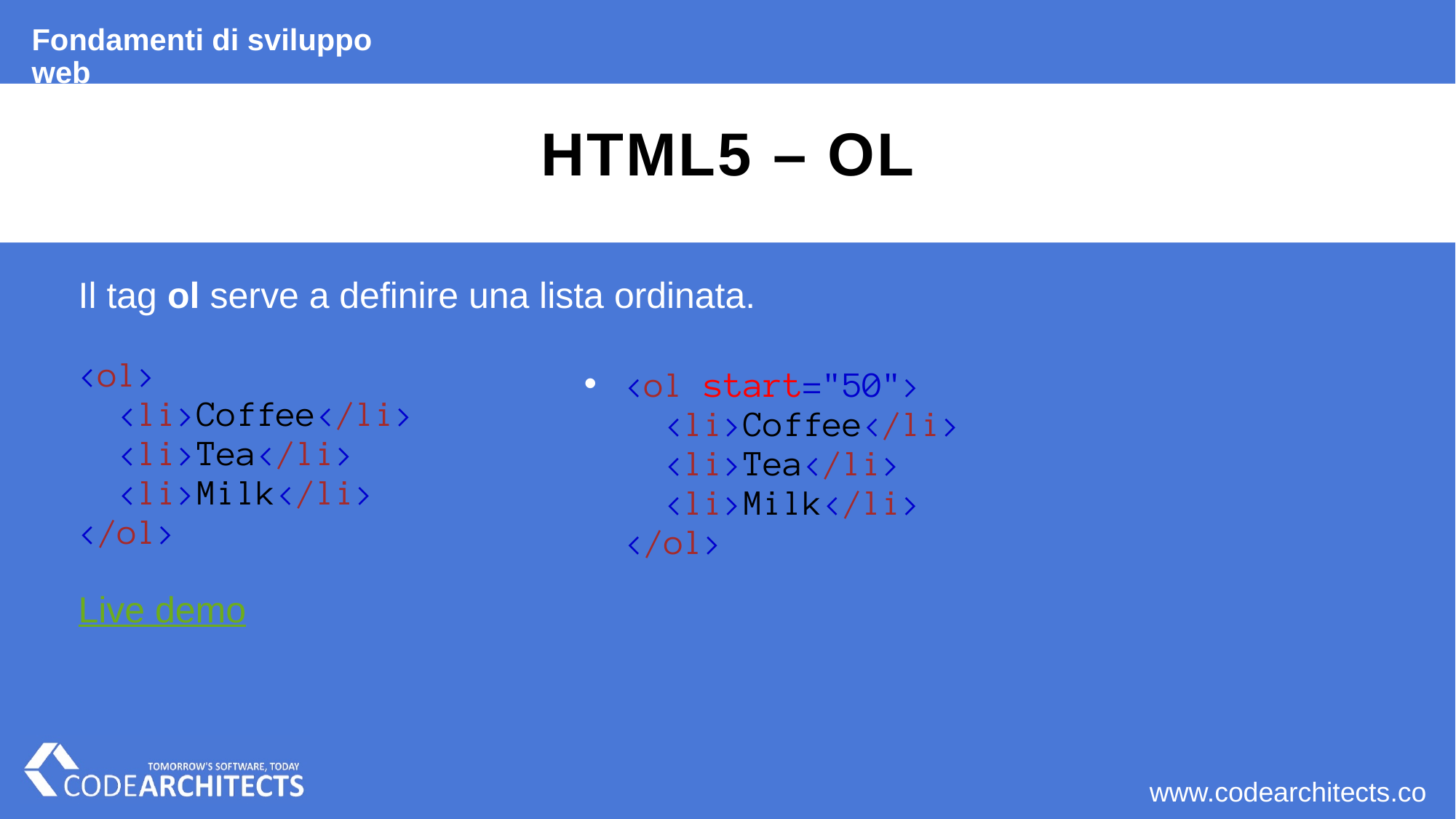

Fondamenti di sviluppo web

# HTML5 – ol

Il tag ol serve a definire una lista ordinata.
<ol>
  <li>Coffee</li>
  <li>Tea</li>
  <li>Milk</li>
</ol>
Live demo
<ol start="50">
  <li>Coffee</li>
  <li>Tea</li>
  <li>Milk</li>
</ol>